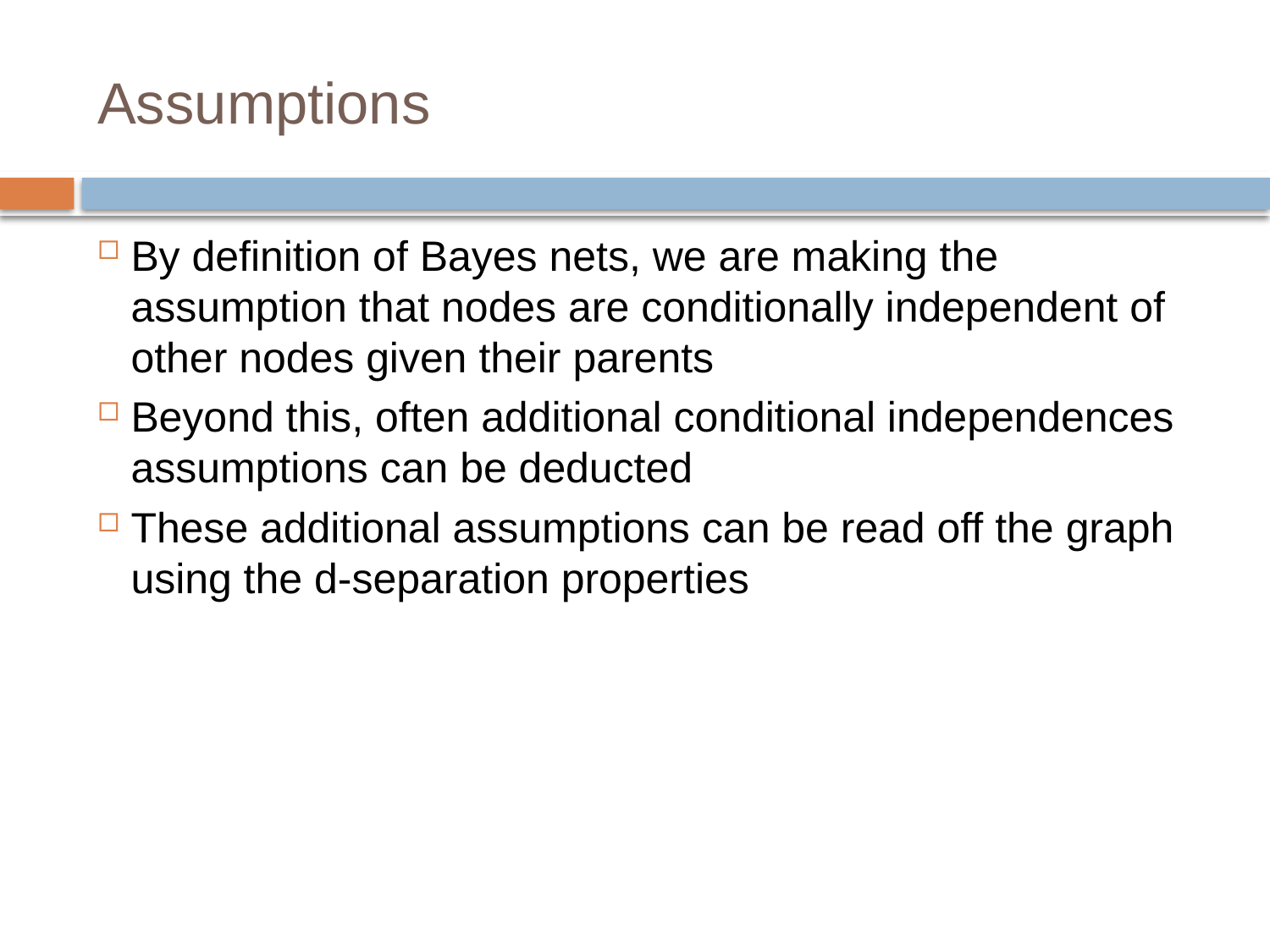

# Assumptions
By definition of Bayes nets, we are making the assumption that nodes are conditionally independent of other nodes given their parents
Beyond this, often additional conditional independences assumptions can be deducted
These additional assumptions can be read off the graph using the d-separation properties